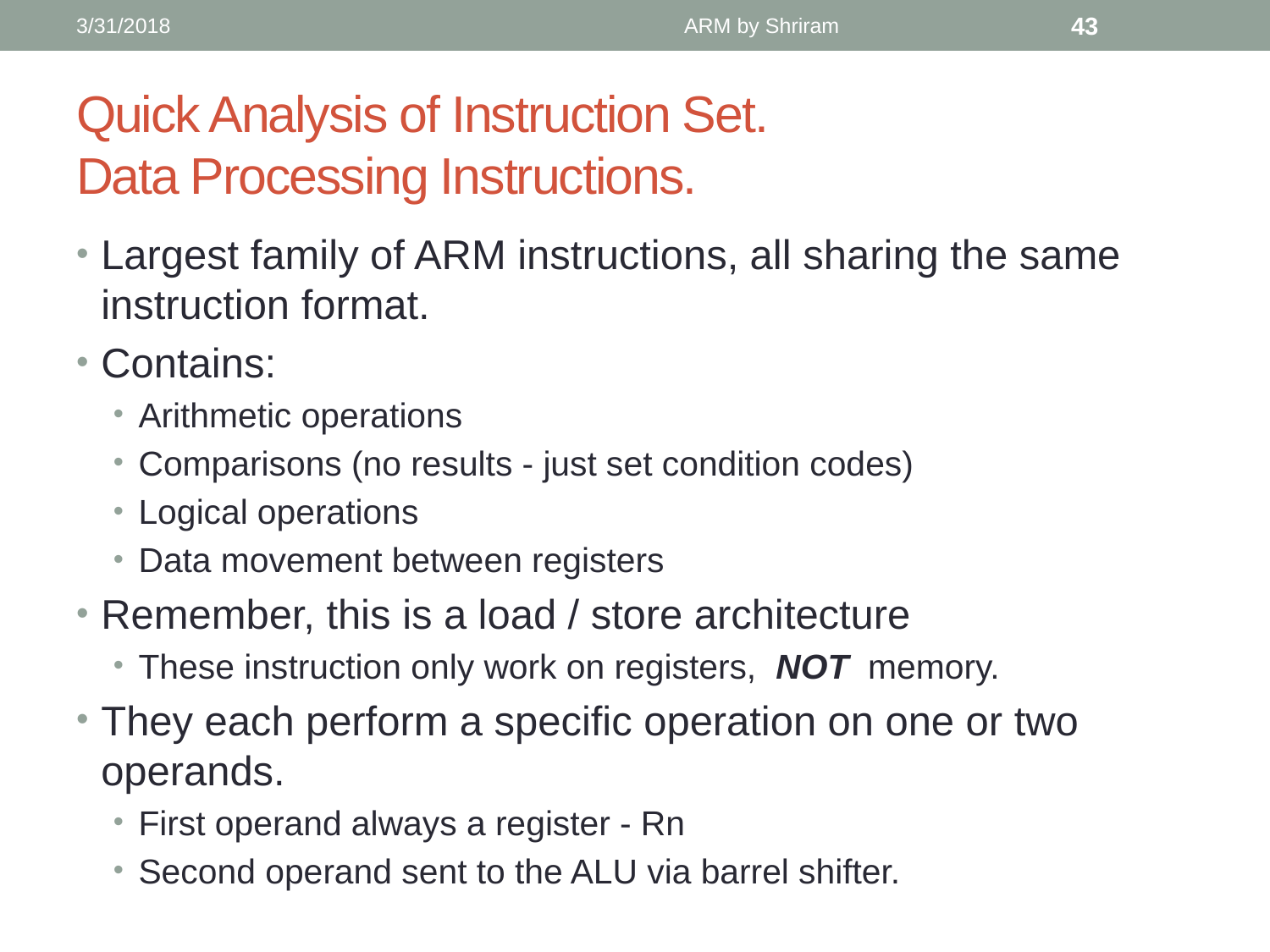

3/31/2018
ARM by Shriram
43
# Quick Analysis of Instruction Set. Data Processing Instructions.
Largest family of ARM instructions, all sharing the same instruction format.
Contains:
Arithmetic operations
Comparisons (no results - just set condition codes)
Logical operations
Data movement between registers
Remember, this is a load / store architecture
These instruction only work on registers,  NOT  memory.
They each perform a specific operation on one or two operands.
First operand always a register - Rn
Second operand sent to the ALU via barrel shifter.